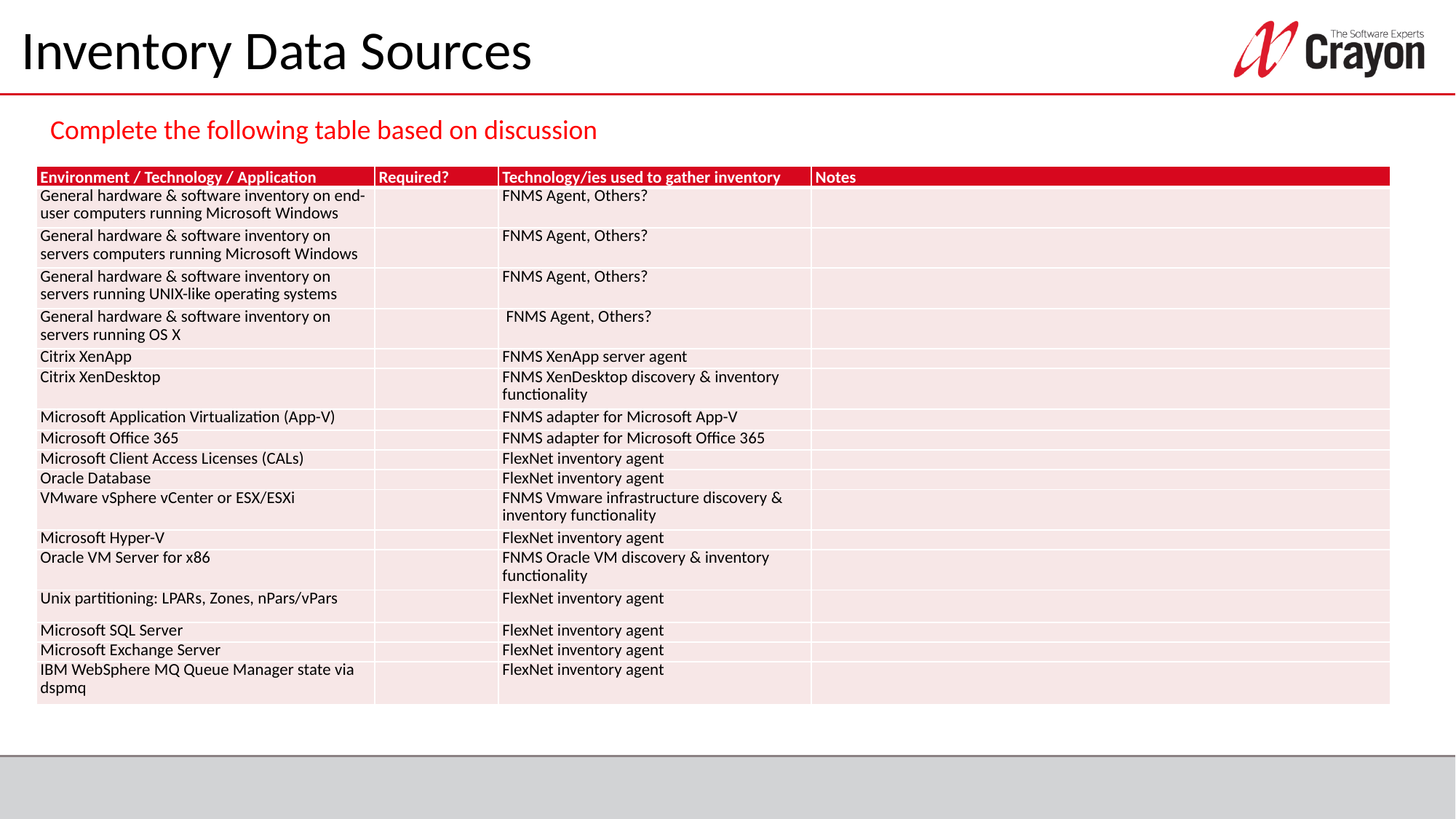

# Inventory Data Sources
Complete the following table based on discussion
| Environment / Technology / Application | Required? | Technology/ies used to gather inventory | Notes |
| --- | --- | --- | --- |
| General hardware & software inventory on end-user computers running Microsoft Windows |  | FNMS Agent, Others? |  |
| General hardware & software inventory on servers computers running Microsoft Windows |  | FNMS Agent, Others? |  |
| General hardware & software inventory on servers running UNIX-like operating systems |  | FNMS Agent, Others? |  |
| General hardware & software inventory on servers running OS X |  | FNMS Agent, Others? |  |
| Citrix XenApp |  | FNMS XenApp server agent |  |
| Citrix XenDesktop |  | FNMS XenDesktop discovery & inventory functionality |  |
| Microsoft Application Virtualization (App-V) |  | FNMS adapter for Microsoft App-V |  |
| Microsoft Office 365 |  | FNMS adapter for Microsoft Office 365 |  |
| Microsoft Client Access Licenses (CALs) |  | FlexNet inventory agent |  |
| Oracle Database |  | FlexNet inventory agent |  |
| VMware vSphere vCenter or ESX/ESXi |  | FNMS Vmware infrastructure discovery & inventory functionality |  |
| Microsoft Hyper-V |  | FlexNet inventory agent |  |
| Oracle VM Server for x86 |  | FNMS Oracle VM discovery & inventory functionality |  |
| Unix partitioning: LPARs, Zones, nPars/vPars |  | FlexNet inventory agent |  |
| Microsoft SQL Server |  | FlexNet inventory agent |  |
| Microsoft Exchange Server |  | FlexNet inventory agent |  |
| IBM WebSphere MQ Queue Manager state via dspmq |  | FlexNet inventory agent |  |